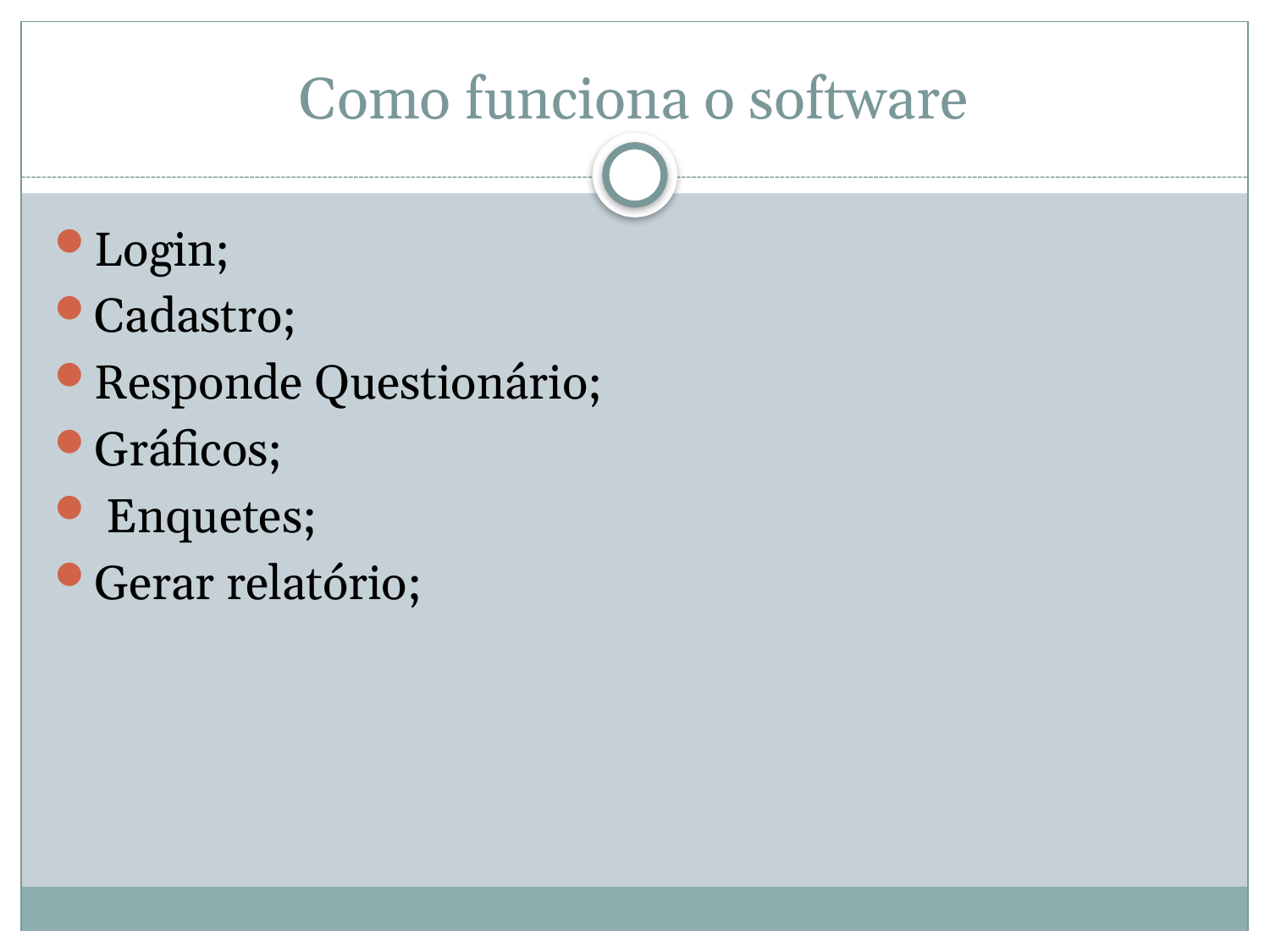

# Como funciona o software
Login;
Cadastro;
Responde Questionário;
Gráficos;
 Enquetes;
Gerar relatório;